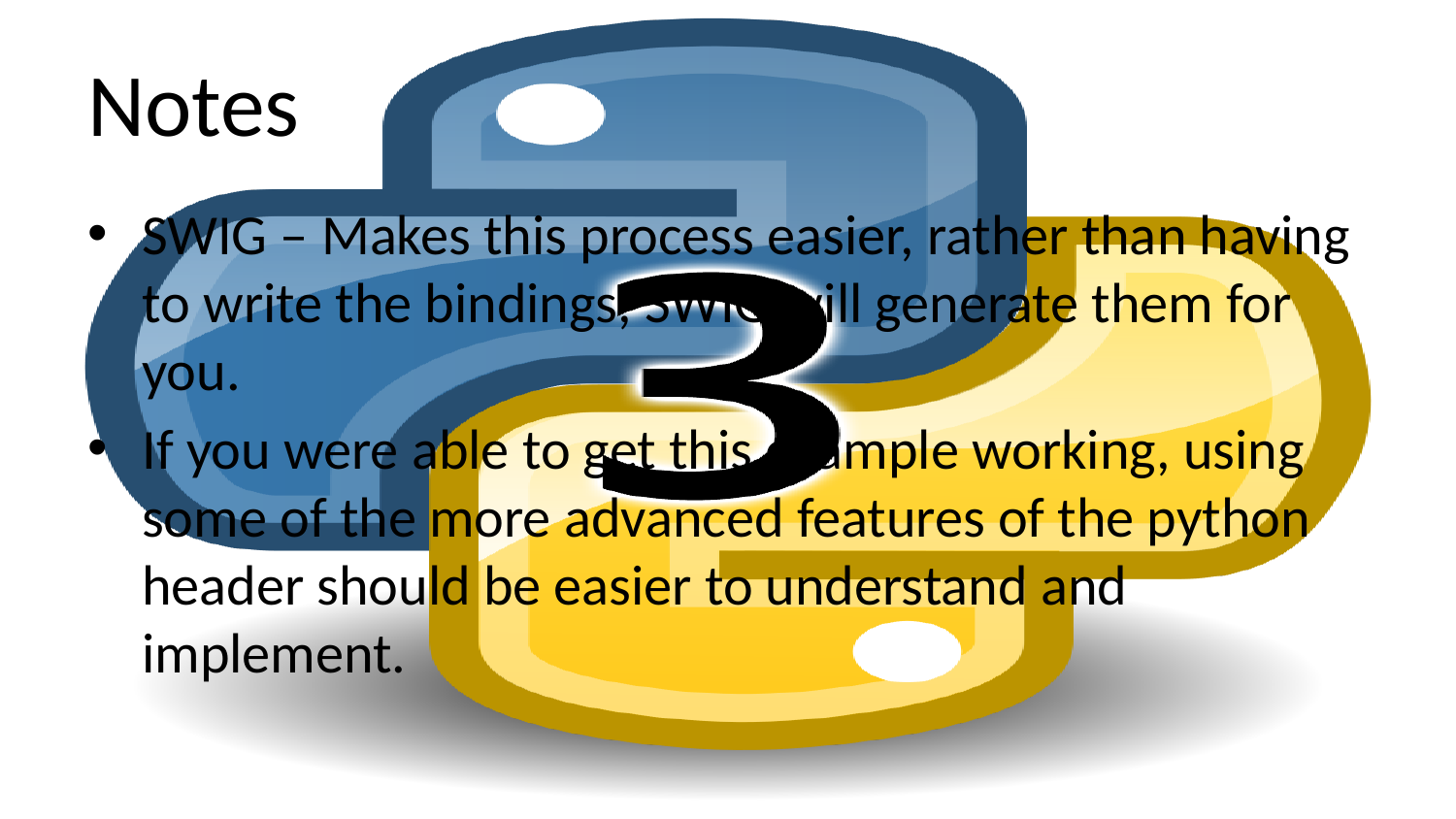

# Notes
SWIG – Makes this process easier, rather than having to write the bindings, SWIG will generate them for you.
If you were able to get this example working, using some of the more advanced features of the python header should be easier to understand and implement.